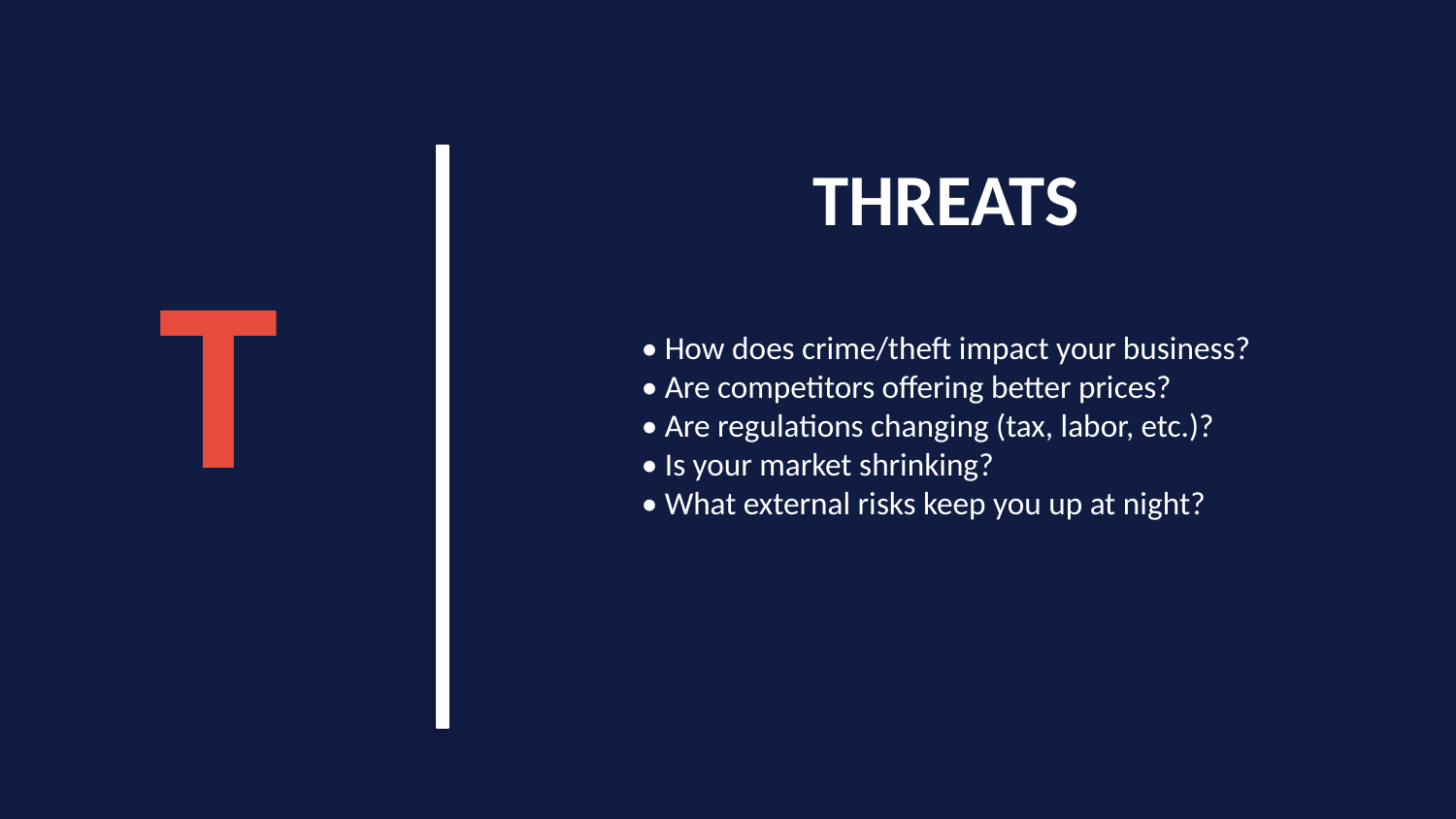

THREATS
T
• How does crime/theft impact your business?
• Are competitors offering better prices?
• Are regulations changing (tax, labor, etc.)?
• Is your market shrinking?
• What external risks keep you up at night?